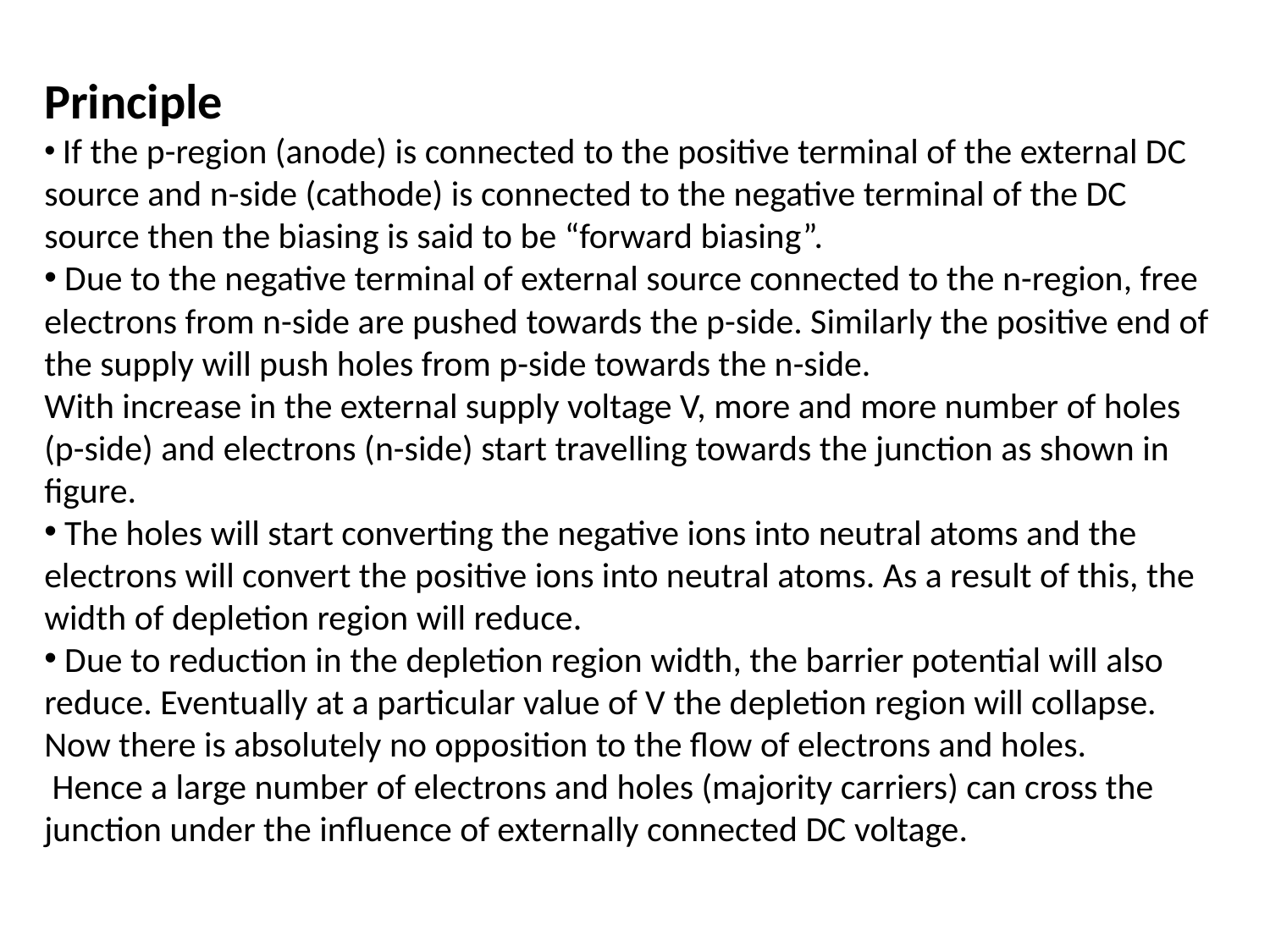

Principle
 If the p-region (anode) is connected to the positive terminal of the external DC source and n-side (cathode) is connected to the negative terminal of the DC source then the biasing is said to be “forward biasing”.
 Due to the negative terminal of external source connected to the n-region, free electrons from n-side are pushed towards the p-side. Similarly the positive end of the supply will push holes from p-side towards the n-side.
With increase in the external supply voltage V, more and more number of holes (p-side) and electrons (n-side) start travelling towards the junction as shown in figure.
 The holes will start converting the negative ions into neutral atoms and the electrons will convert the positive ions into neutral atoms. As a result of this, the width of depletion region will reduce.
 Due to reduction in the depletion region width, the barrier potential will also reduce. Eventually at a particular value of V the depletion region will collapse. Now there is absolutely no opposition to the flow of electrons and holes.
 Hence a large number of electrons and holes (majority carriers) can cross the junction under the influence of externally connected DC voltage.